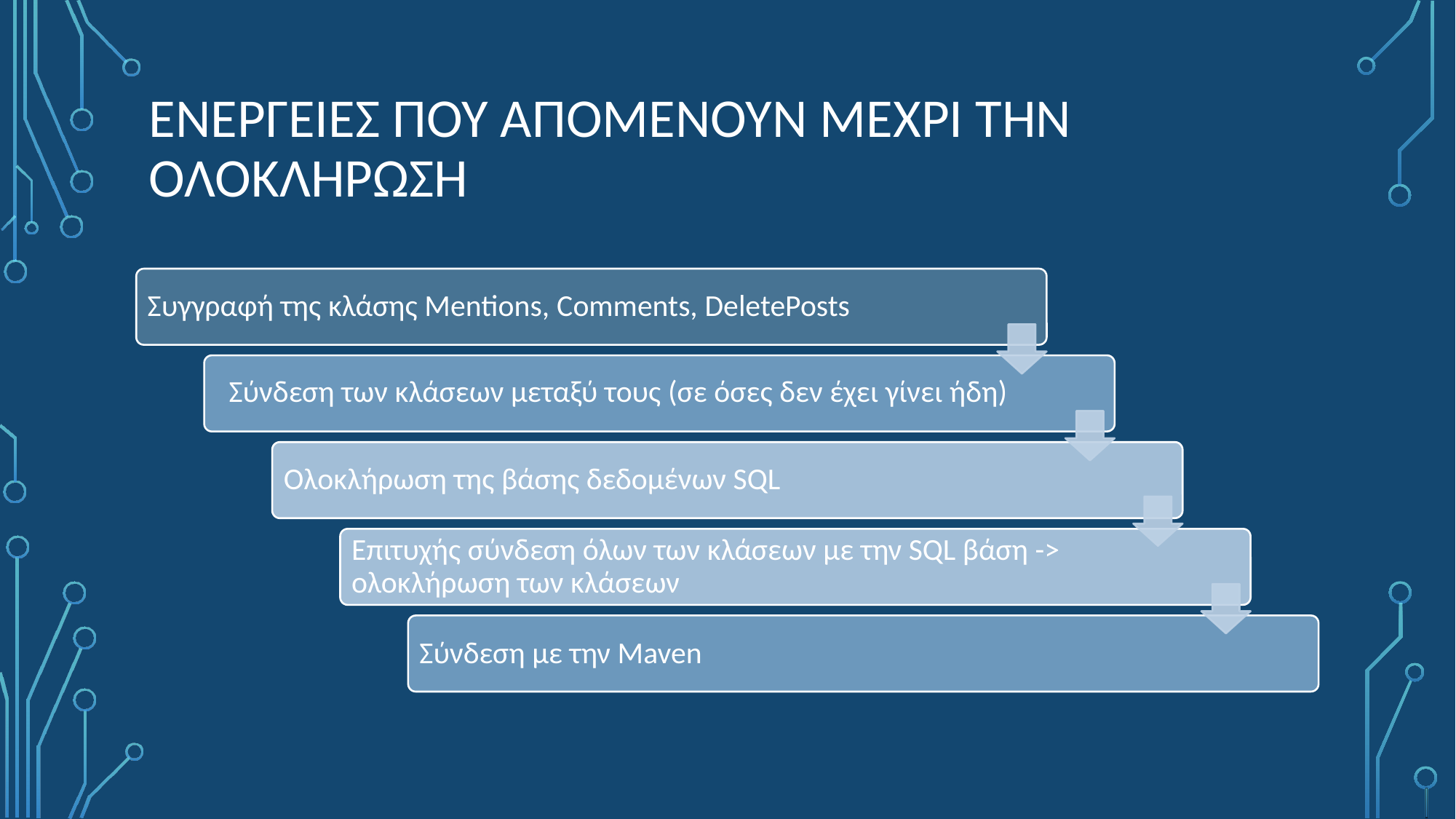

# ΕΝΕΡΓΕΙΕΣ ΠΟΥ ΑΠΟΜΕΝΟΥΝ ΜΕΧΡΙ ΤΗΝ ΟΛΟΚΛΗΡΩΣΗ

Συγγραφή της κλάσης Μentions, Comments, DeletePosts

Σύνδεση των κλάσεων μεταξύ τους (σε όσες δεν έχει γίνει ήδη)

Ολοκλήρωση της βάσης δεδομένων SQL

Επιτυχής σύνδεση όλων των κλάσεων με την SQL βάση -> ολοκλήρωση των κλάσεων

Σύνδεση με την Maven